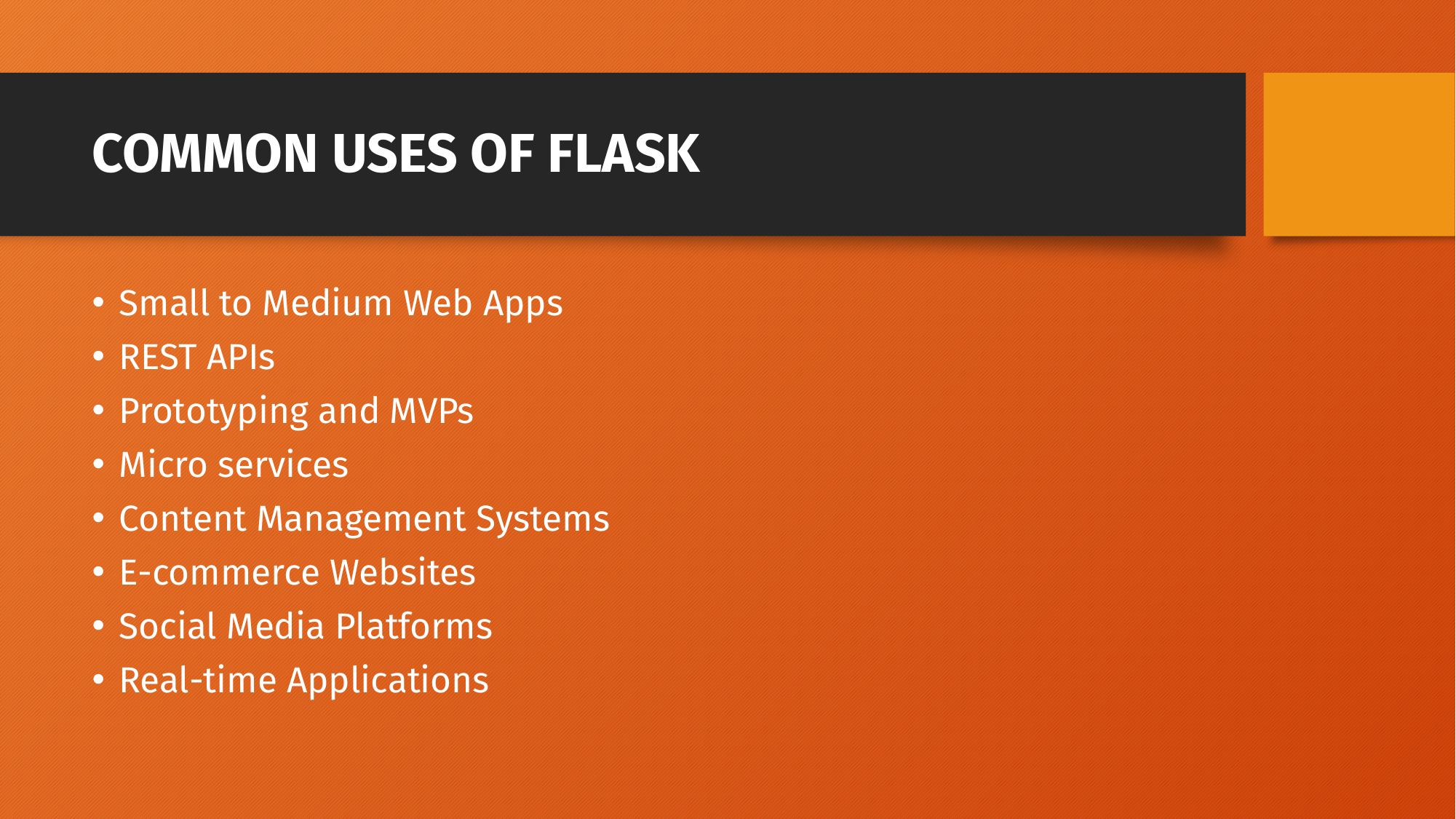

# COMMON USES OF FLASK
Small to Medium Web Apps
REST APIs
Prototyping and MVPs
Micro services
Content Management Systems
E-commerce Websites
Social Media Platforms
Real-time Applications